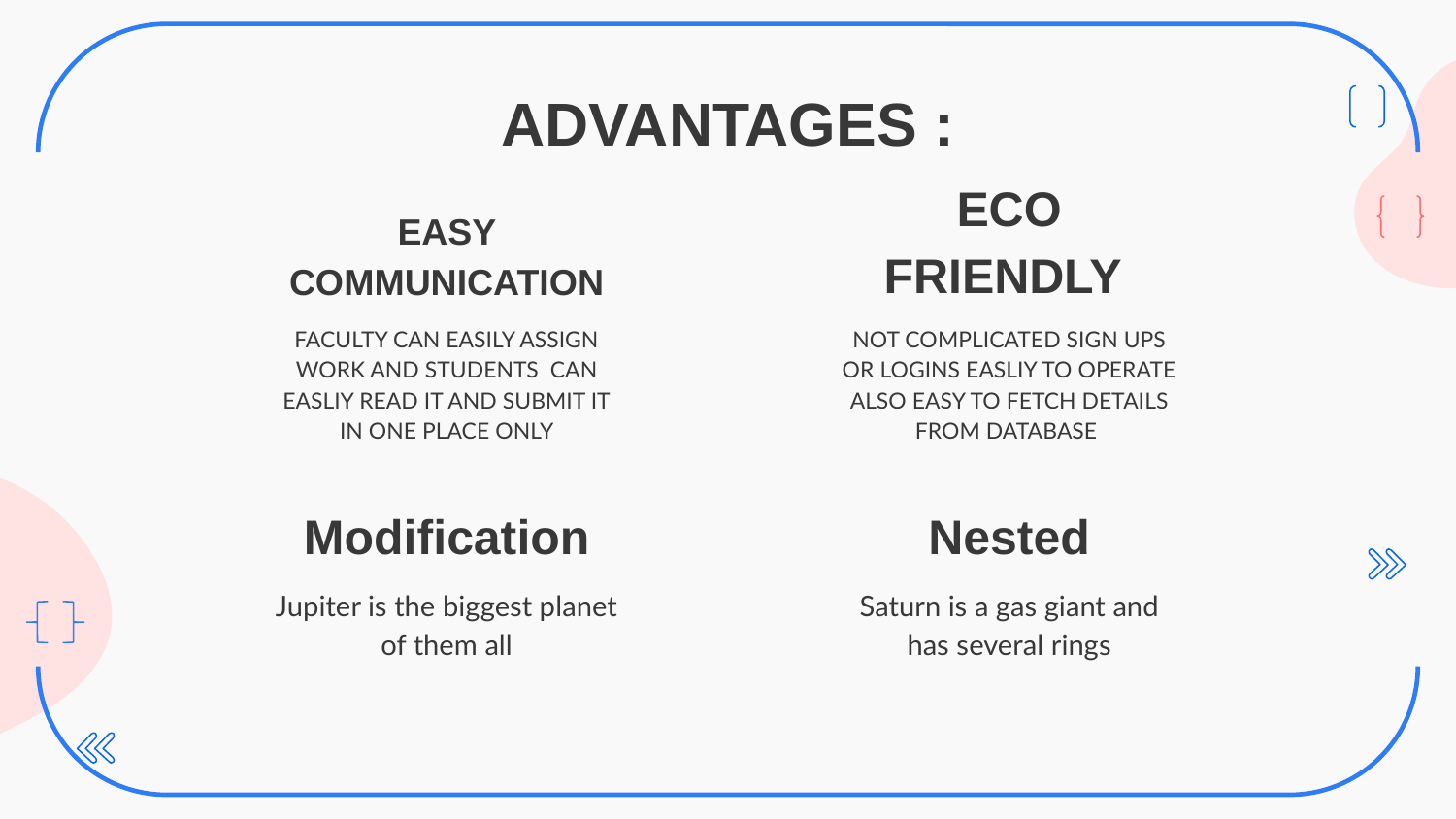

# ADVANTAGES :
EASY COMMUNICATION
ECO FRIENDLY
FACULTY CAN EASILY ASSIGN WORK AND STUDENTS  CAN EASLIY READ IT AND SUBMIT IT IN ONE PLACE ONLY
NOT COMPLICATED SIGN UPS OR LOGINS EASLIY TO OPERATE ALSO EASY TO FETCH DETAILS FROM DATABASE
Modification
Nested
Jupiter is the biggest planet of them all
Saturn is a gas giant and has several rings